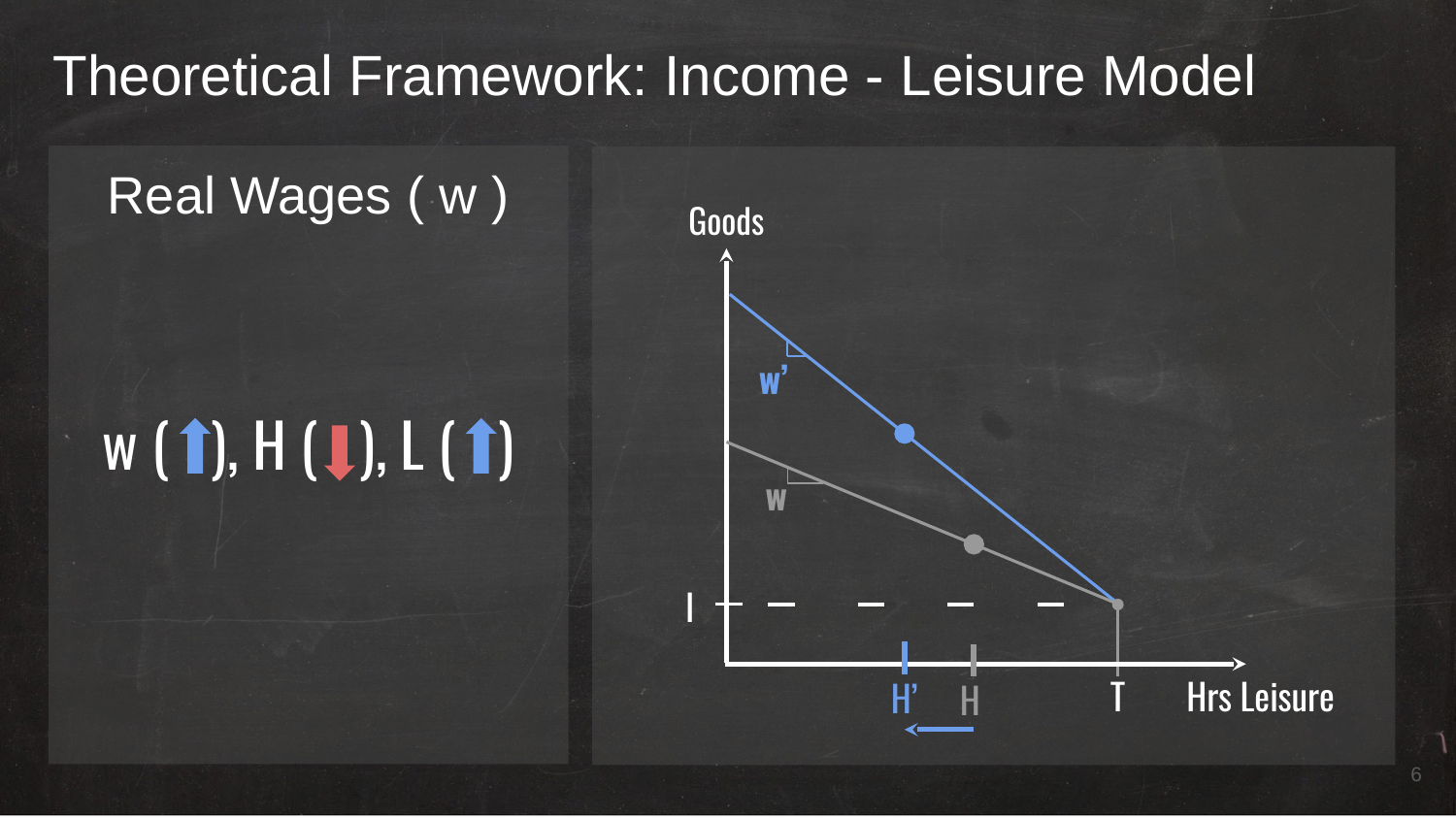

# Theoretical Framework: Income - Leisure Model

Real Wages ( w )

Goods
w’
w (   ), H (   ), L (   )

w

I

Hrs Leisure
T
H’
H
6